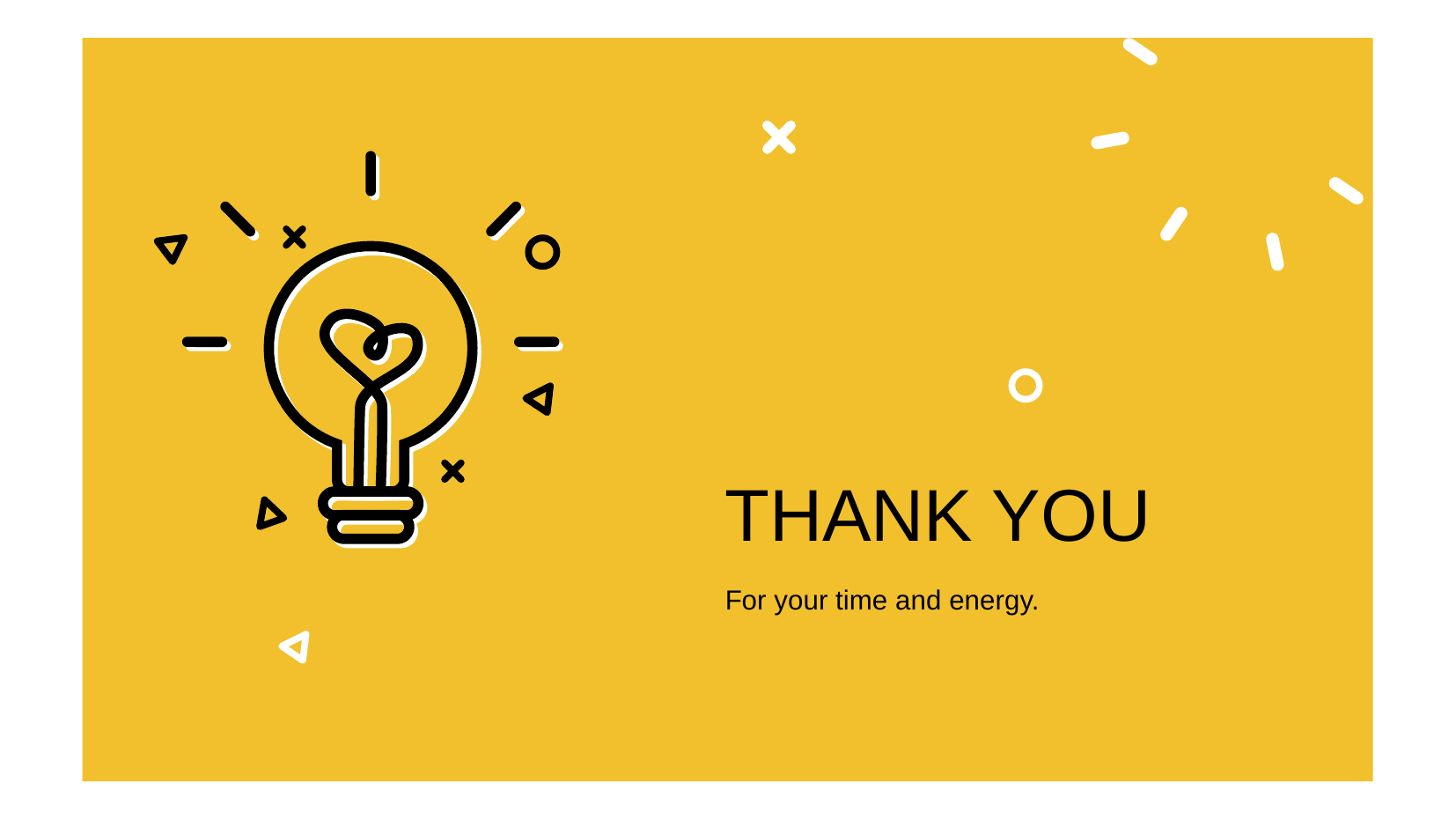

# THANK YOU
For your time and energy.